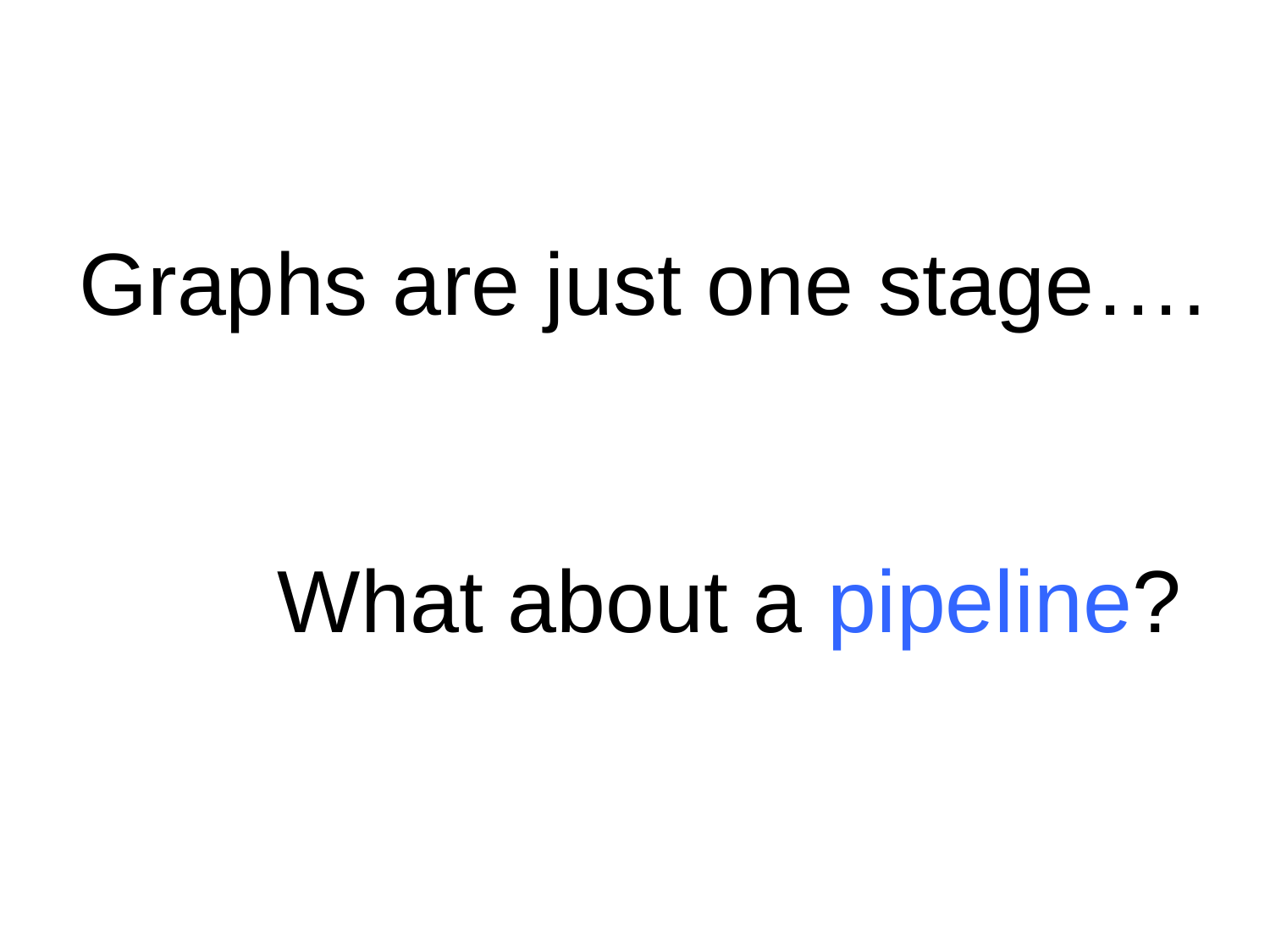

# Graphs are just one stage…. What about a pipeline?